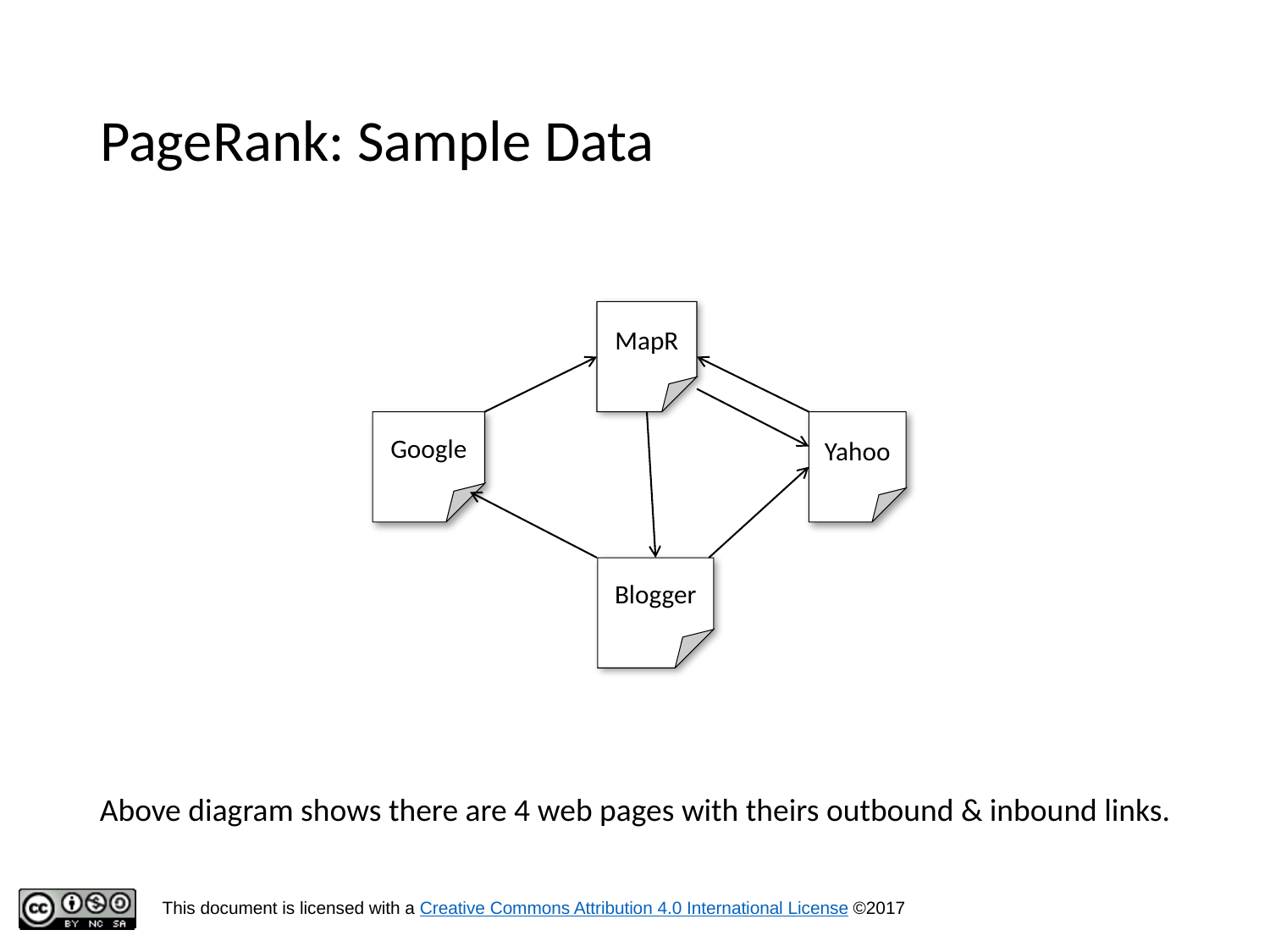

# PageRank: Sample Data
MapR
Google
Yahoo
Blogger
Above diagram shows there are 4 web pages with theirs outbound & inbound links.